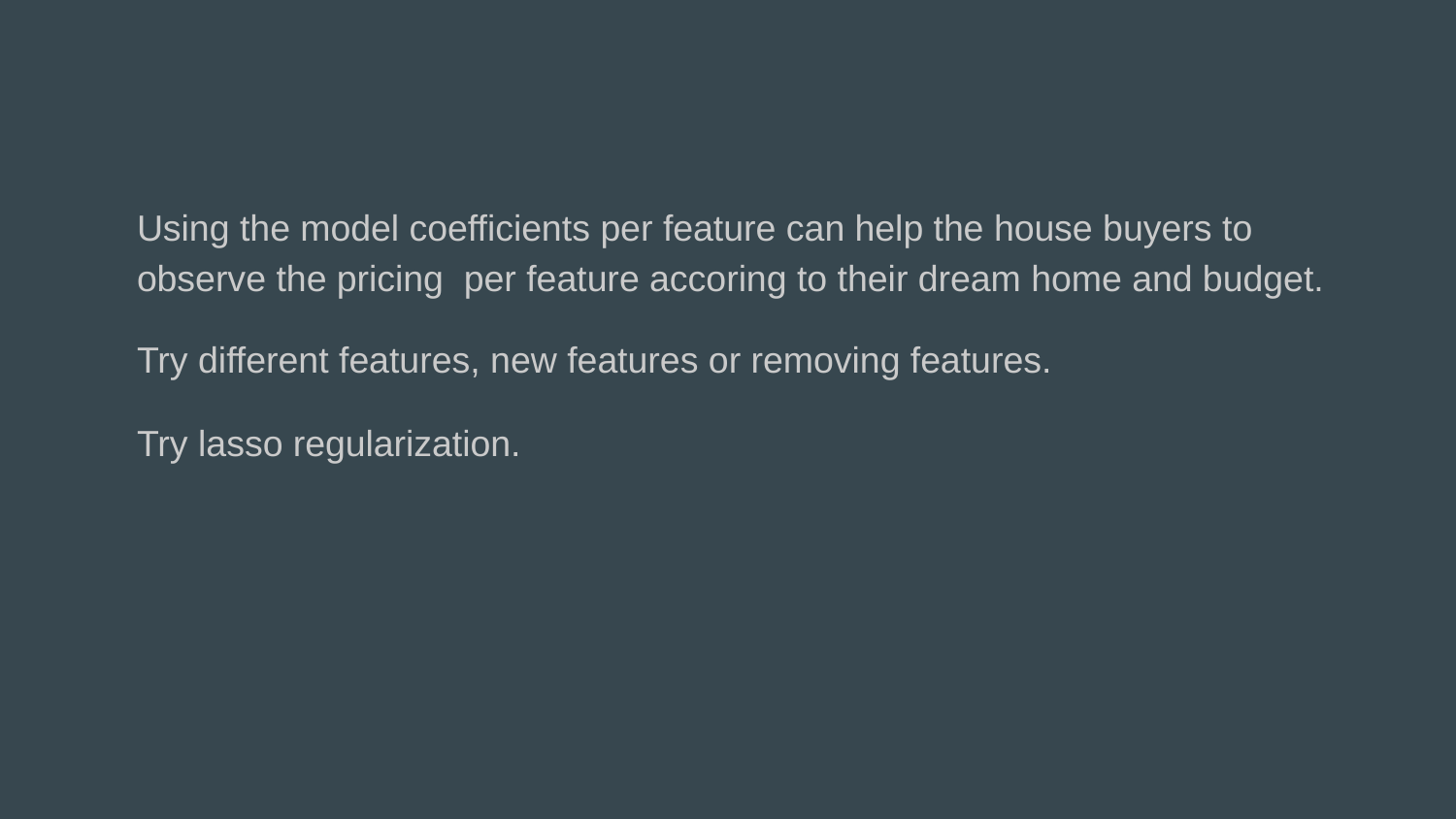

#
Using the model coefficients per feature can help the house buyers to observe the pricing  per feature accoring to their dream home and budget.
Try different features, new features or removing features.
Try lasso regularization.